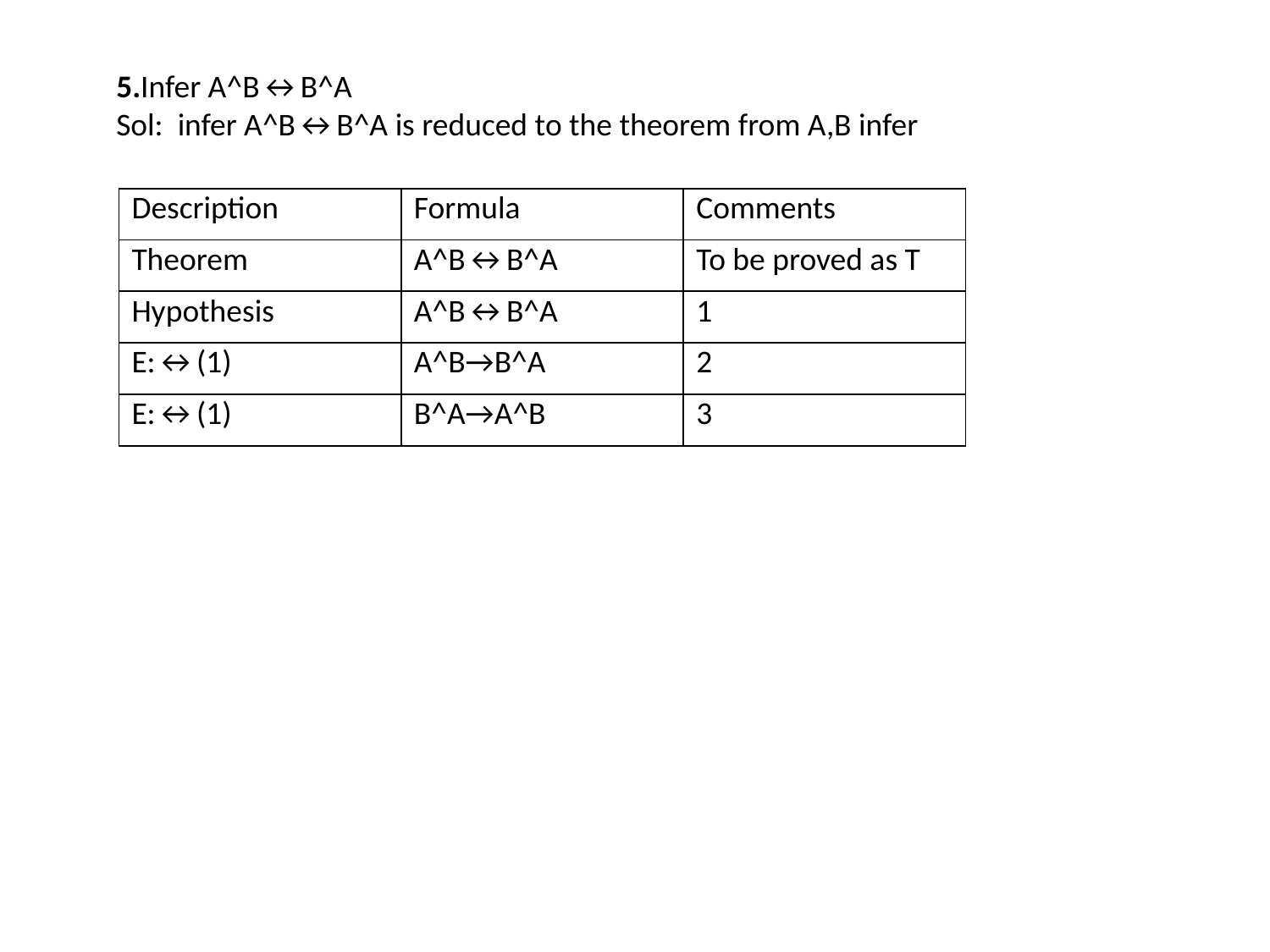

5.Infer A^B↔B^A
Sol:  infer A^B↔B^A is reduced to the theorem from A,B infer

| Description | Formula | Comments |
| --- | --- | --- |
| Theorem | A^B↔B^A | To be proved as T |
| Hypothesis | A^B↔B^A | 1 |
| E:↔(1) | A^B→B^A | 2 |
| E:↔(1) | B^A→A^B | 3 |